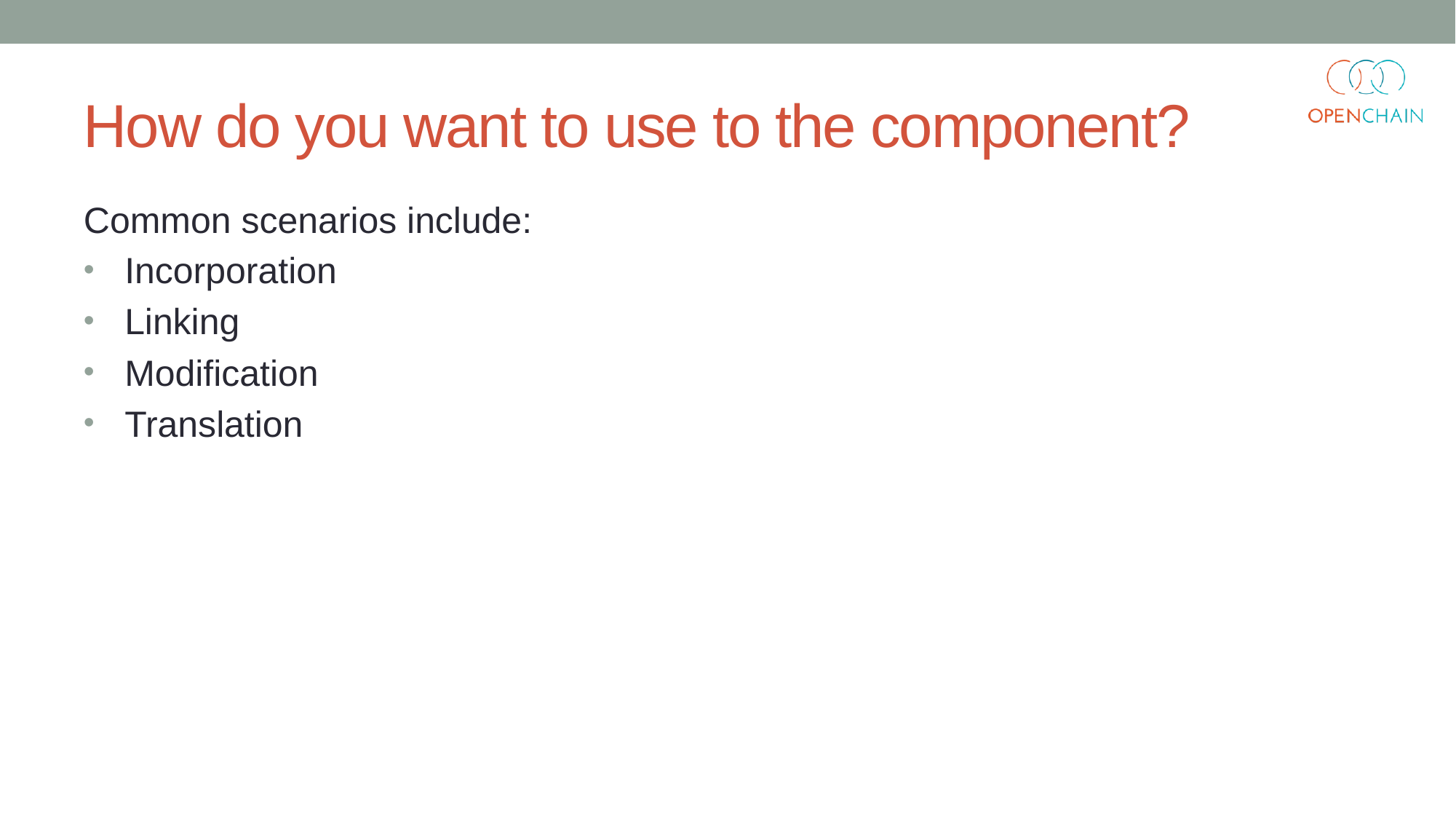

# How do you want to use to the component?
Common scenarios include:
Incorporation
Linking
Modification
Translation